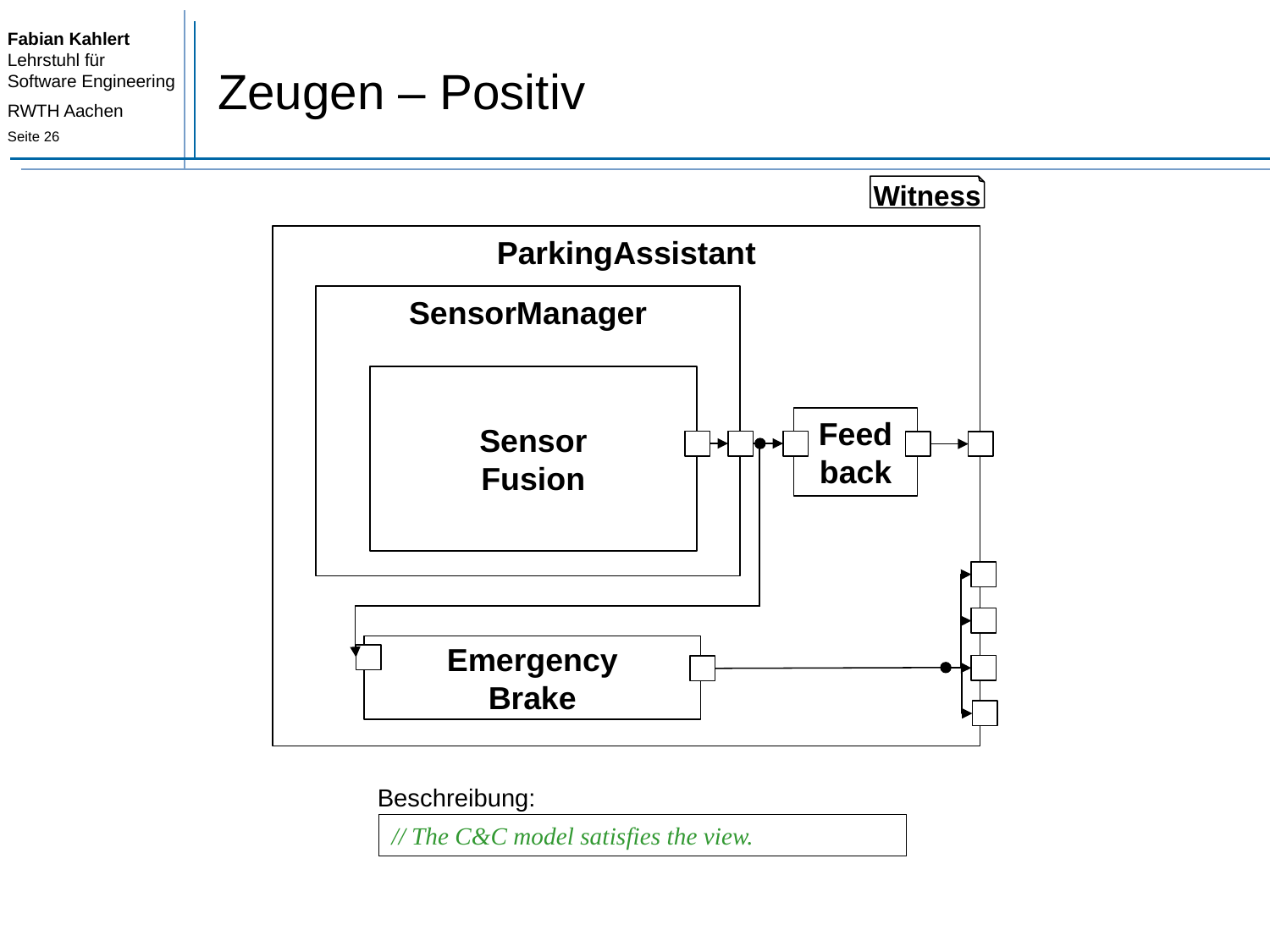

# Zeugen – Positiv
Witness
ParkingAssistant
SensorManager
Sensor
Fusion
Feed
back

Emergency
Brake

Beschreibung:
// The C&C model satisfies the view.